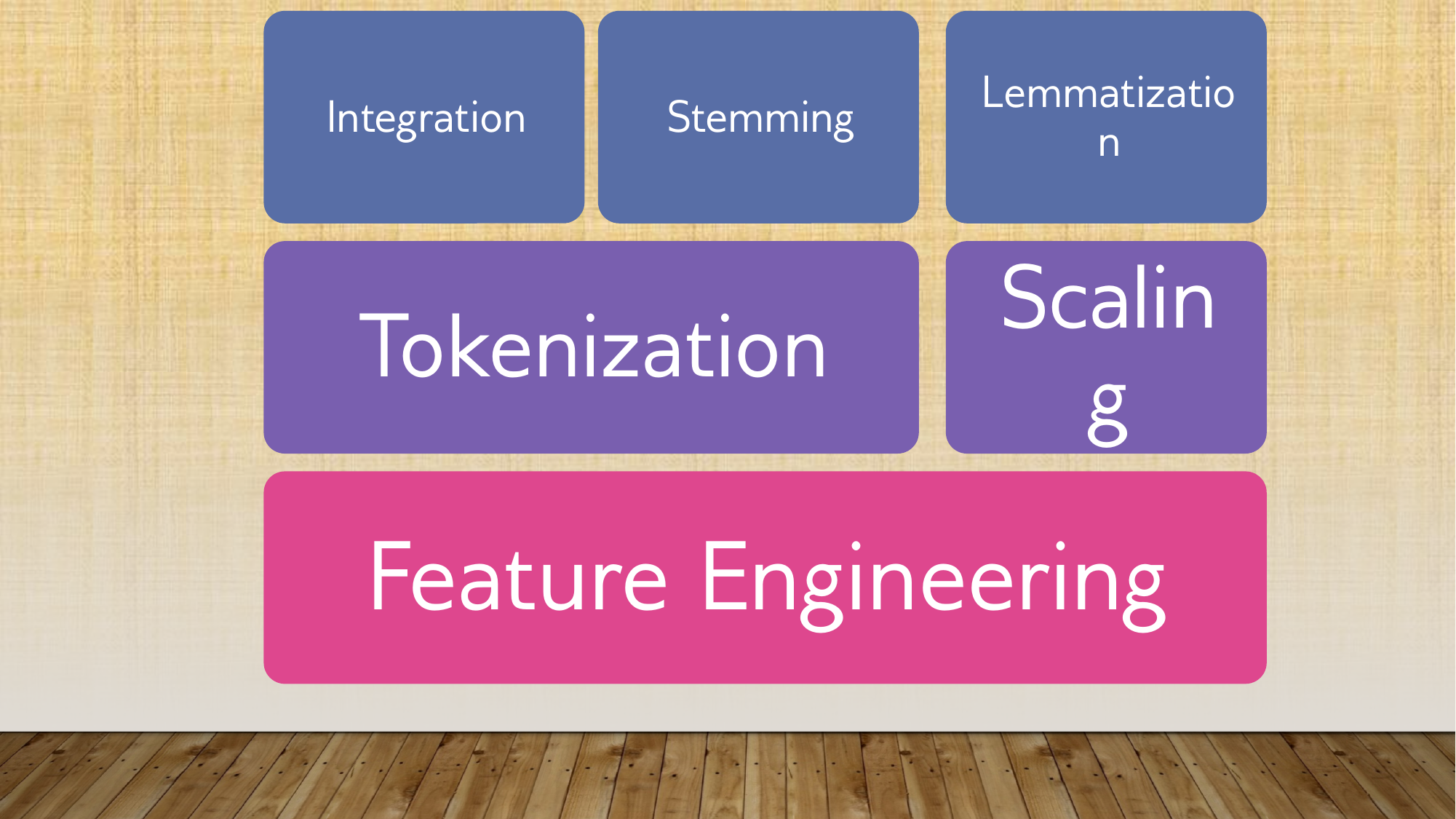

Feature Engineering
Tokenization
Integration
Stemming
Scaling
Lemmatization